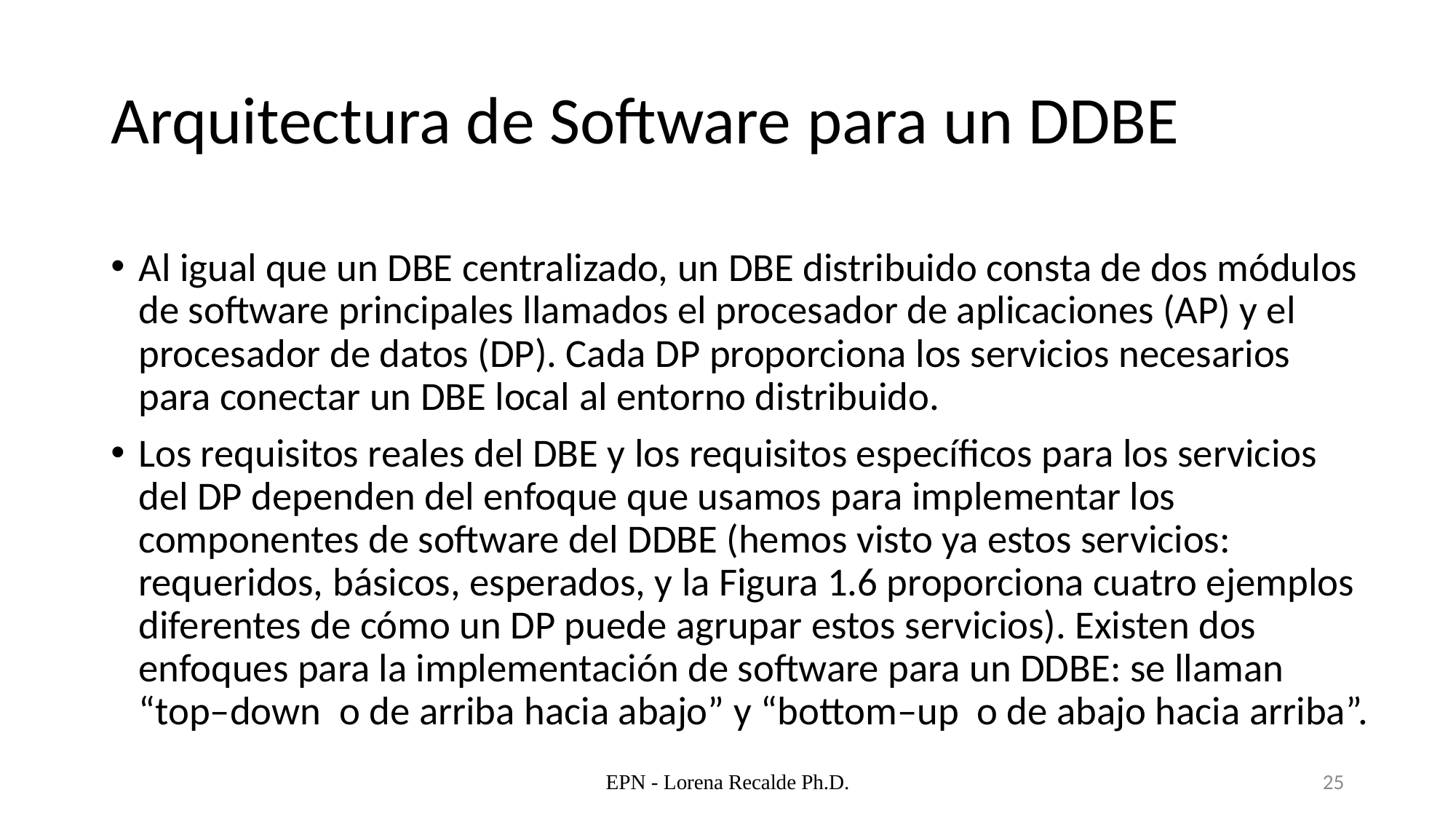

# Arquitectura de Software para un DDBE

Al igual que un DBE centralizado, un DBE distribuido consta de dos módulos de software principales llamados el procesador de aplicaciones (AP) y el procesador de datos (DP). Cada DP proporciona los servicios necesarios para conectar un DBE local al entorno distribuido.
Los requisitos reales del DBE y los requisitos específicos para los servicios del DP dependen del enfoque que usamos para implementar los componentes de software del DDBE (hemos visto ya estos servicios: requeridos, básicos, esperados, y la Figura 1.6 proporciona cuatro ejemplos diferentes de cómo un DP puede agrupar estos servicios). Existen dos enfoques para la implementación de software para un DDBE: se llaman “top–down  o de arriba hacia abajo” y “bottom–up  o de abajo hacia arriba”.
EPN - Lorena Recalde Ph.D.
25